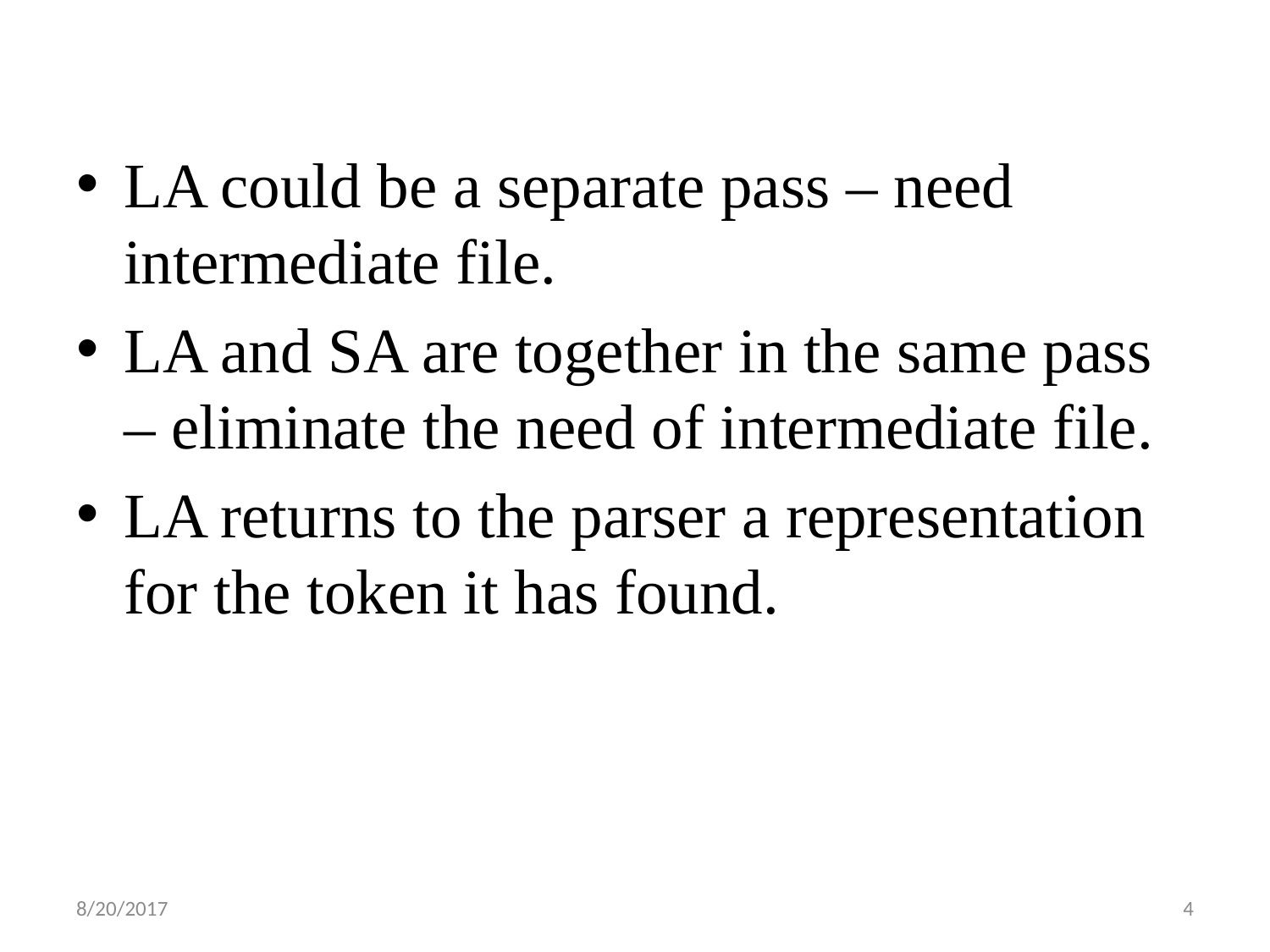

LA could be a separate pass – need intermediate file.
LA and SA are together in the same pass – eliminate the need of intermediate file.
LA returns to the parser a representation for the token it has found.
8/20/2017
4